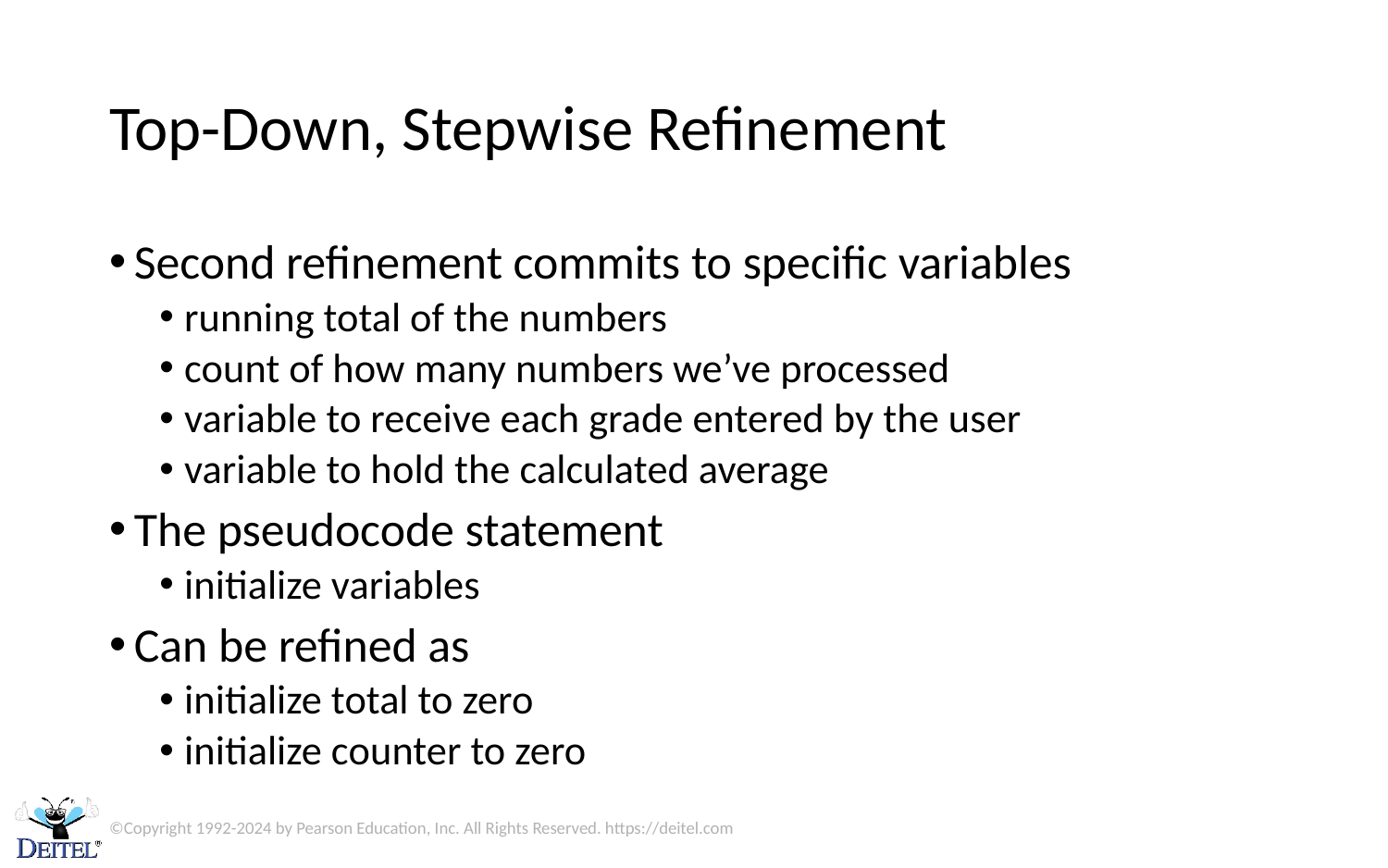

# Top-Down, Stepwise Refinement
Second refinement commits to specific variables
running total of the numbers
count of how many numbers we’ve processed
variable to receive each grade entered by the user
variable to hold the calculated average
The pseudocode statement
initialize variables
Can be refined as
initialize total to zero
initialize counter to zero
©Copyright 1992-2024 by Pearson Education, Inc. All Rights Reserved. https://deitel.com